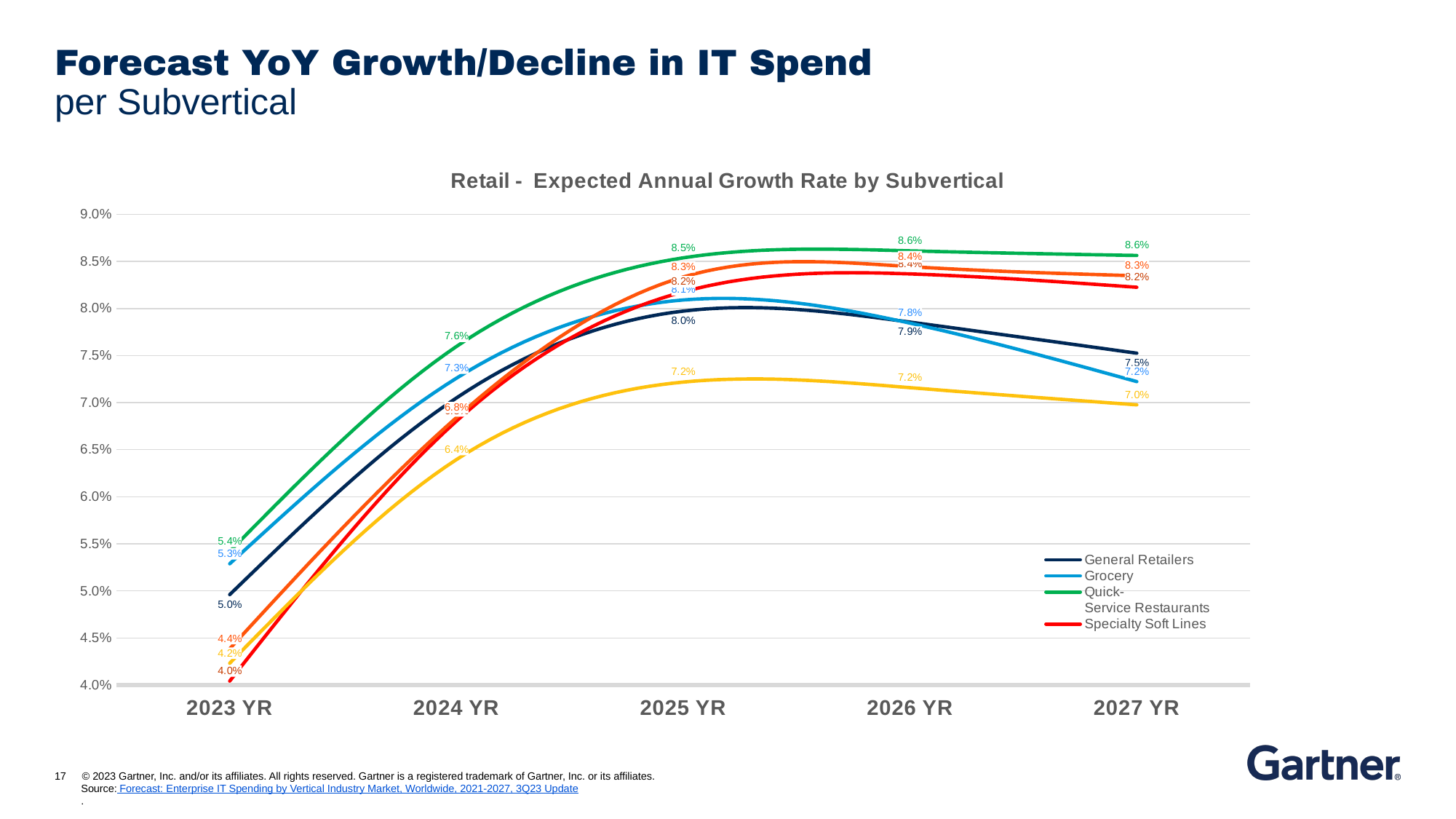

# Forecast YoY Growth/Decline in IT Spend per Subvertical

### Chart:

| Category | General Retailers | Grocery | Quick-Service Restaurants | Specialty Soft Lines | Specialty Hard Lines | Other Retail |   |   |
|---|---|---|---|---|---|---|---|---|
| 2023 YR | 0.04960888299309517 | 0.05288263440448691 | 0.05419685043252109 | 0.04042650601426395 | 0.043860425726990435 | 0.042323843771719764 | 0.0 | 0.0 |
| 2024 YR | 0.07050430795728078 | 0.0726007860185375 | 0.07596950898057171 | 0.06804973771944349 | 0.0684224167805364 | 0.06395419336936098 | 0.0 | 0.0 |
| 2025 YR | 0.07972507105158681 | 0.08090511859096565 | 0.08538008429870679 | 0.08177331359682878 | 0.08334779424390205 | 0.07218594529327732 | 0.0 | 0.0 |
| 2026 YR | 0.07855668731996224 | 0.07844581767244745 | 0.08612330215217737 | 0.0836734382943147 | 0.08445092010735286 | 0.07159312938108878 | 0.0 | 0.0 |
| 2027 YR | 0.07525403320915536 | 0.07223809013713406 | 0.08563098636070571 | 0.08225513963954412 | 0.08347198513213541 | 0.06976873293417536 | 0.0 | 0.0 |